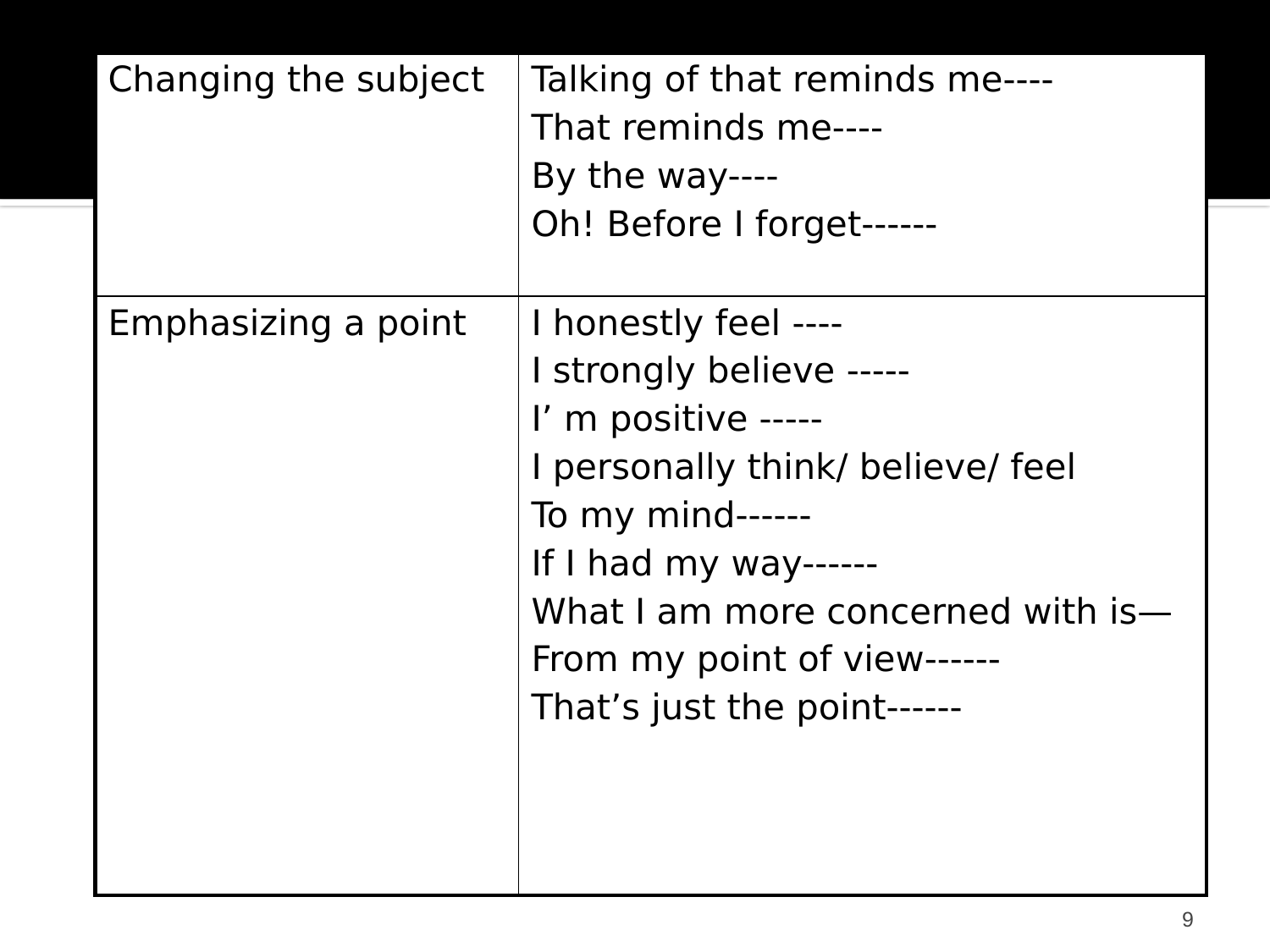

| Changing the subject | Talking of that reminds me---- That reminds me---- By the way---- Oh! Before I forget------ |
| --- | --- |
| Emphasizing a point | I honestly feel ---- I strongly believe ----- I’ m positive ----- I personally think/ believe/ feel To my mind------ If I had my way------ What I am more concerned with is— From my point of view------ That’s just the point------ |
9